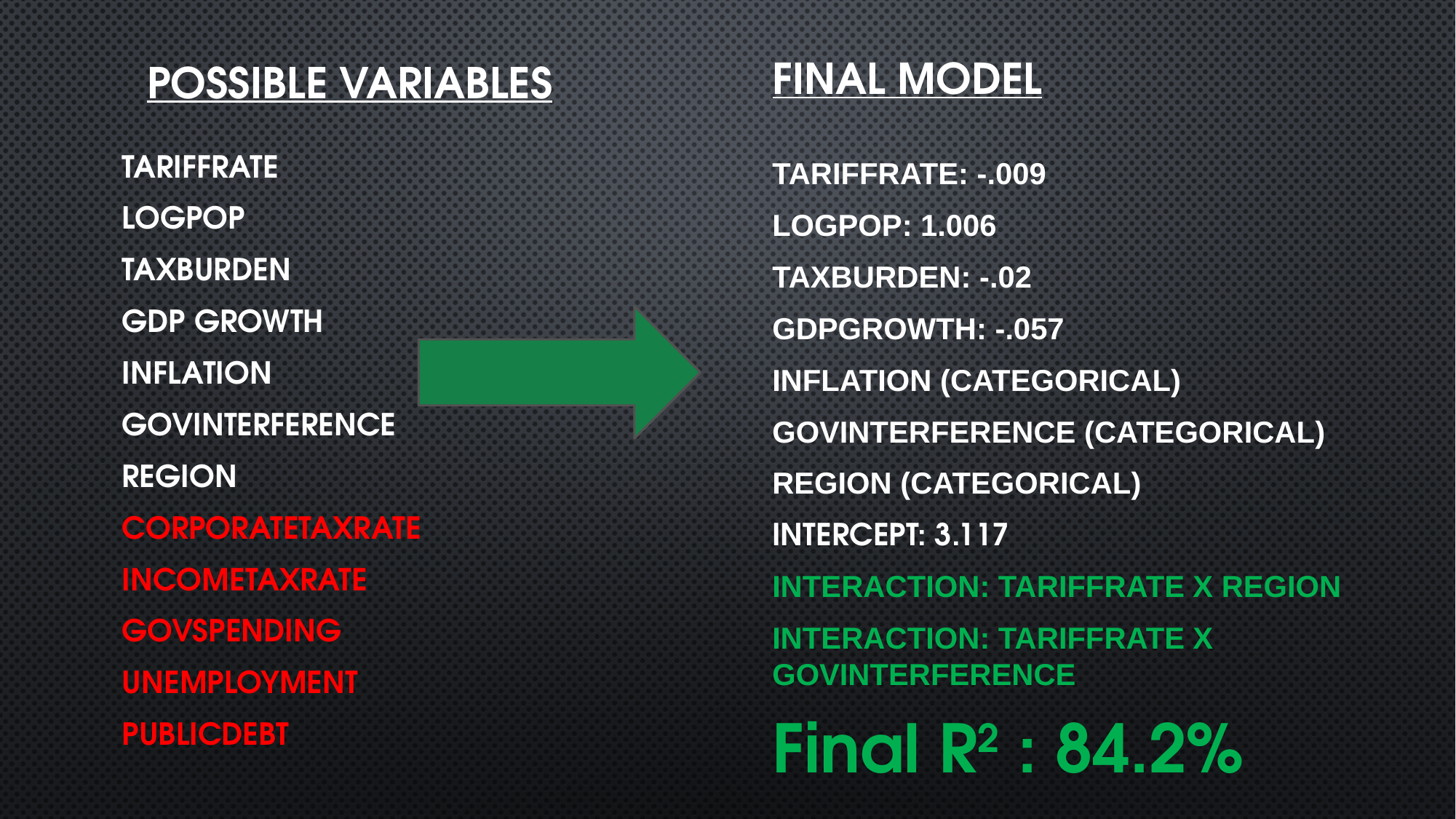

Final Model
Possible Variables

TariffRate
Logpop
TaxBurden
GDP Growth
Inflation
GovInterference
Region
CorporateTaxRate
IncomeTaxRate
GovSpending
Unemployment
PublicDebt
TariffRate: -.009
Logpop: 1.006
TaxBurden: -.02
GDPGrowth: -.057
Inflation (Categorical)
GovInterference (Categorical)
Region (Categorical)
Intercept: 3.117
Interaction: TariffRate X Region
Interaction: TariffRate X GovInterference

Final R2 : 84.2%​
​